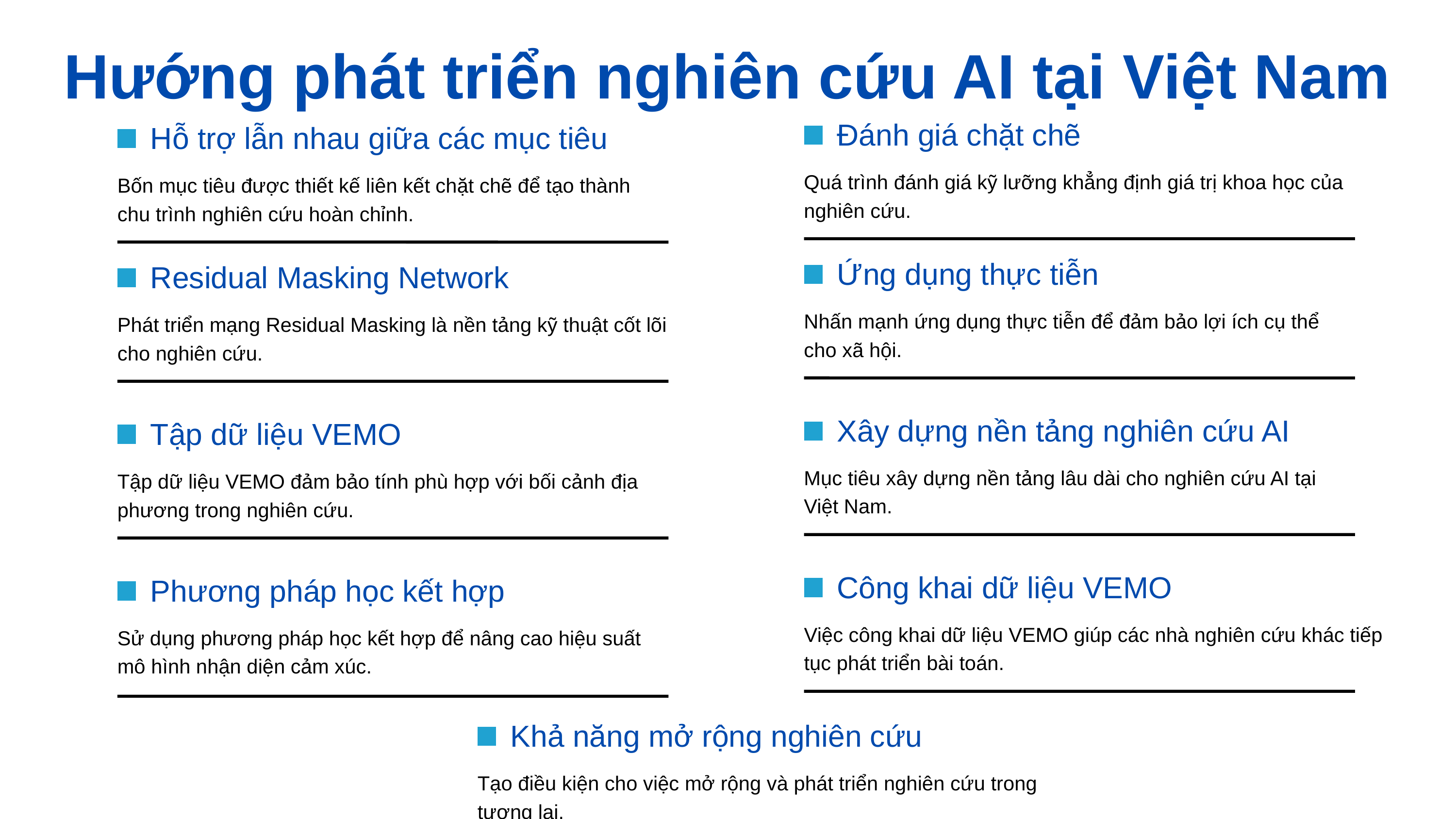

Hướng phát triển nghiên cứu AI tại Việt Nam
Đánh giá chặt chẽ
Hỗ trợ lẫn nhau giữa các mục tiêu

Quá trình đánh giá kỹ lưỡng khẳng định giá trị khoa học của nghiên cứu.

Bốn mục tiêu được thiết kế liên kết chặt chẽ để tạo thành chu trình nghiên cứu hoàn chỉnh.

Ứng dụng thực tiễn
Residual Masking Network

Nhấn mạnh ứng dụng thực tiễn để đảm bảo lợi ích cụ thể cho xã hội.

Phát triển mạng Residual Masking là nền tảng kỹ thuật cốt lõi cho nghiên cứu.

Xây dựng nền tảng nghiên cứu AI
Tập dữ liệu VEMO

Mục tiêu xây dựng nền tảng lâu dài cho nghiên cứu AI tại Việt Nam.

Tập dữ liệu VEMO đảm bảo tính phù hợp với bối cảnh địa phương trong nghiên cứu.

Công khai dữ liệu VEMO
Phương pháp học kết hợp

Việc công khai dữ liệu VEMO giúp các nhà nghiên cứu khác tiếp tục phát triển bài toán.

Sử dụng phương pháp học kết hợp để nâng cao hiệu suất mô hình nhận diện cảm xúc.

Khả năng mở rộng nghiên cứu

Tạo điều kiện cho việc mở rộng và phát triển nghiên cứu trong tương lai.